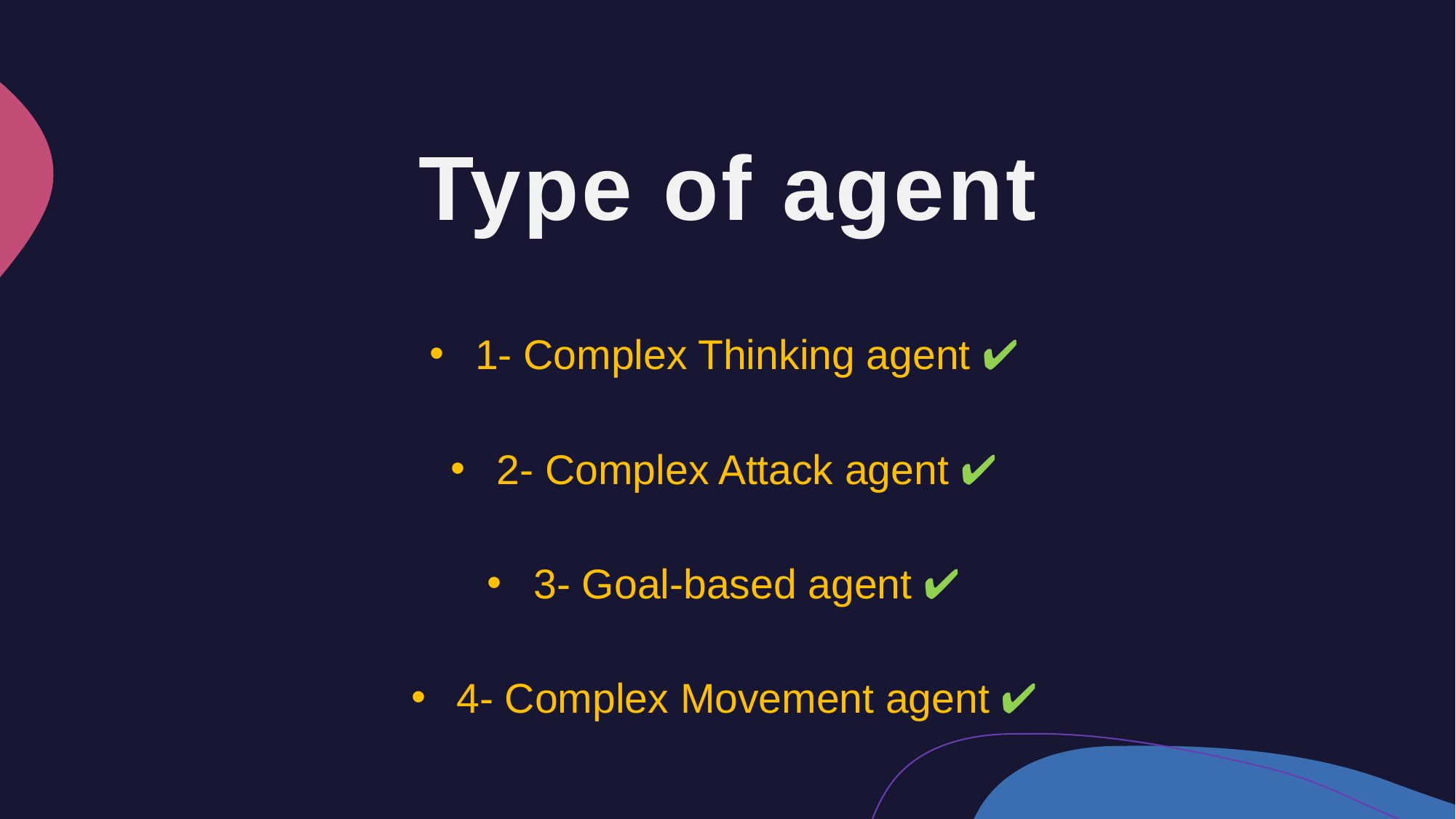

# Type of agent
 1- Complex Thinking agent ✔
 2- Complex Attack agent ✔
 3- Goal-based agent ✔
 4- Complex Movement agent ✔